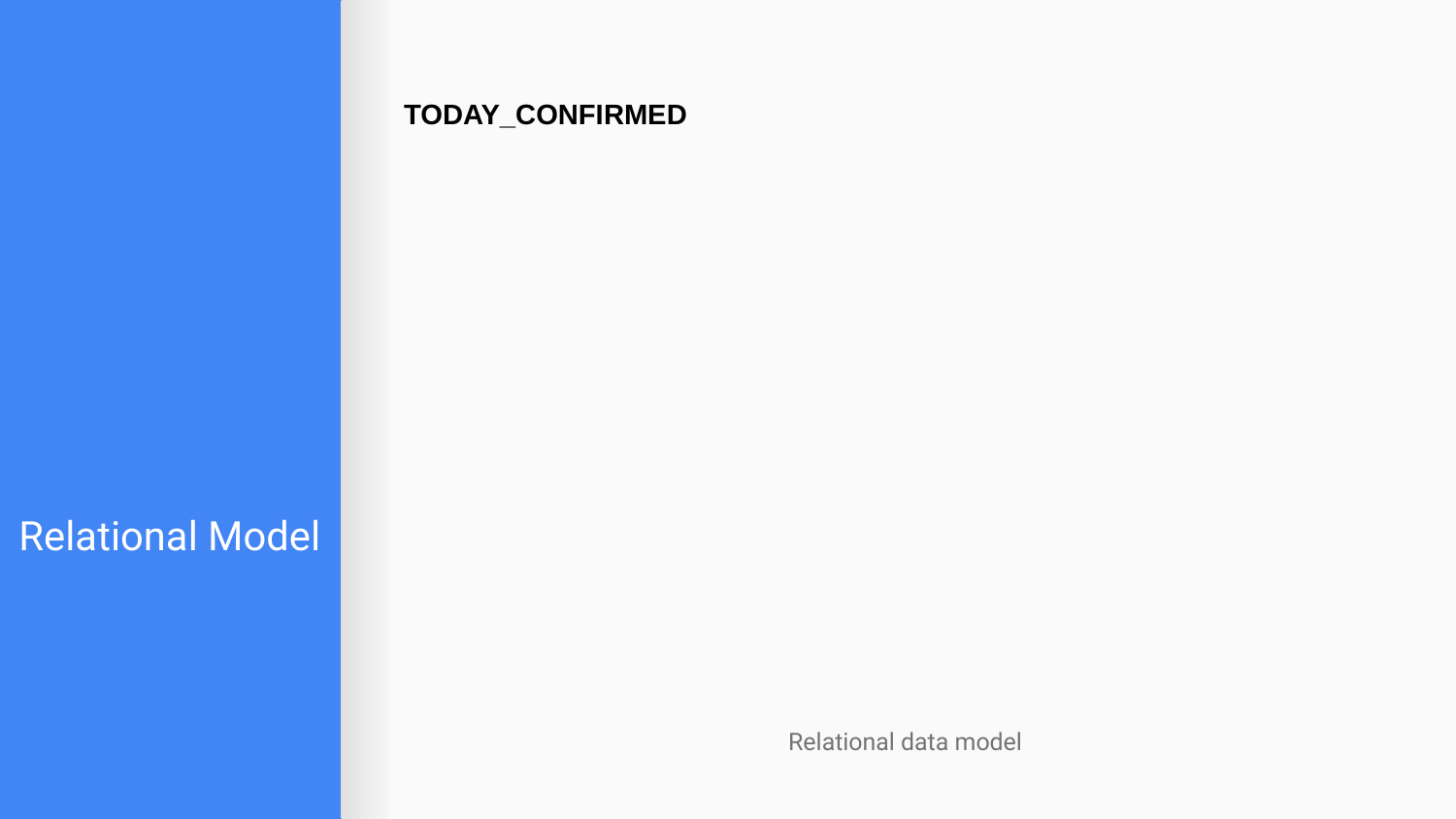

TODAY_CONFIRMED
# Relational Model
Relational data model